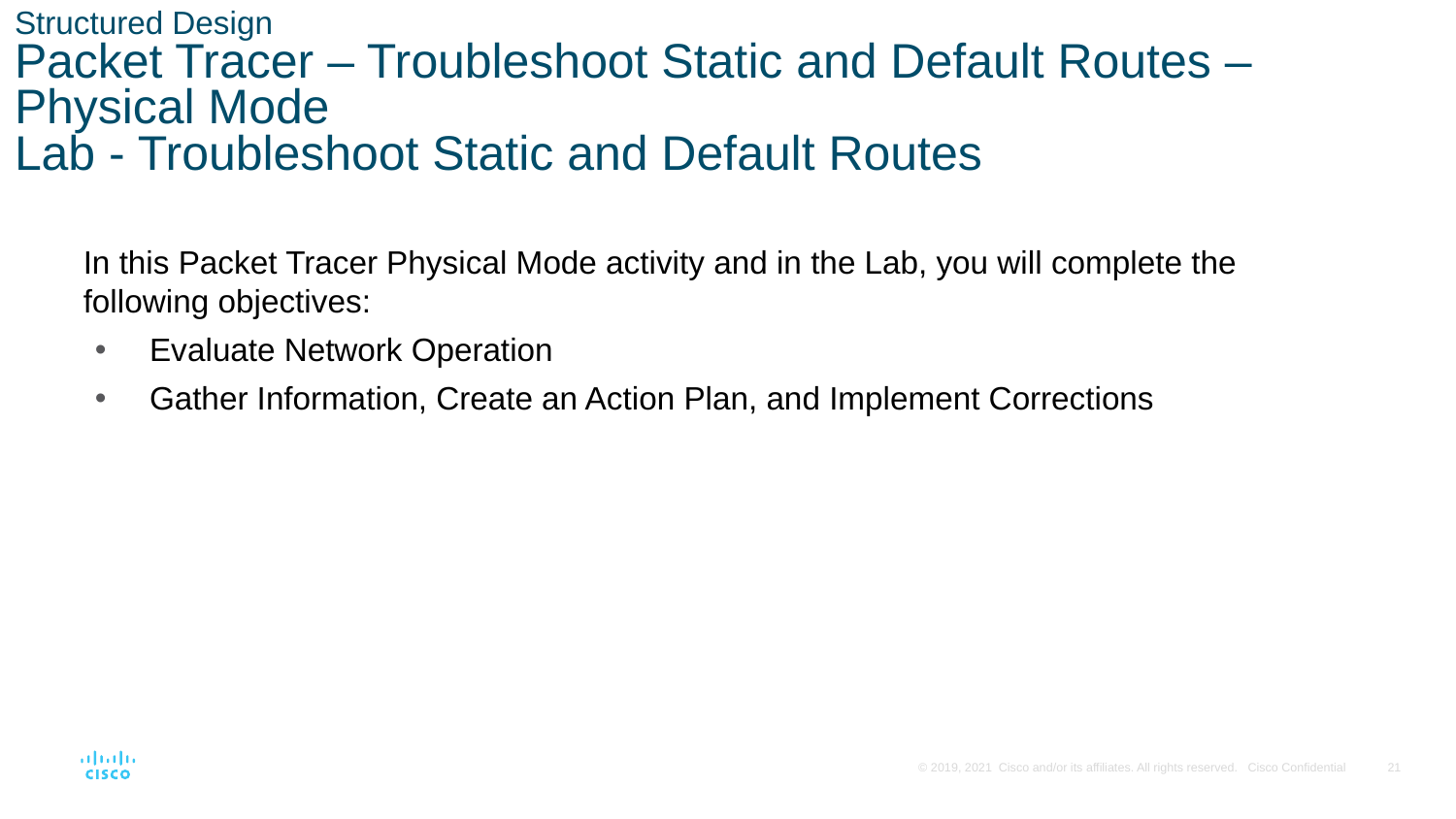

# Structured Design Packet Tracer – Troubleshoot Static and Default Routes – Physical Mode Lab - Troubleshoot Static and Default Routes
In this Packet Tracer Physical Mode activity and in the Lab, you will complete the following objectives:
Evaluate Network Operation
Gather Information, Create an Action Plan, and Implement Corrections